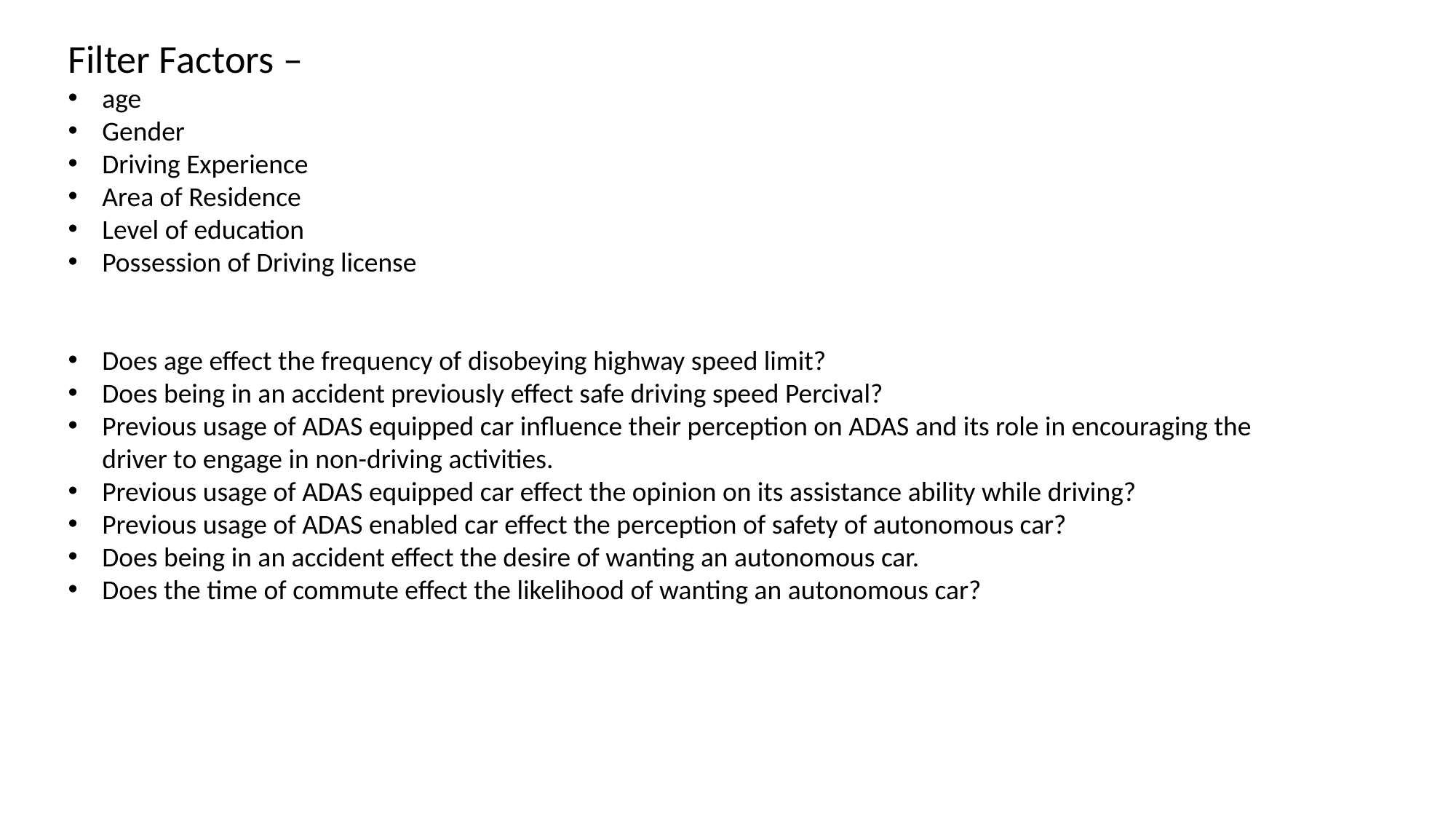

Filter Factors –
age
Gender
Driving Experience
Area of Residence
Level of education
Possession of Driving license

Does age effect the frequency of disobeying highway speed limit?
Does being in an accident previously effect safe driving speed Percival?
Previous usage of ADAS equipped car influence their perception on ADAS and its role in encouraging the driver to engage in non-driving activities.
Previous usage of ADAS equipped car effect the opinion on its assistance ability while driving?
Previous usage of ADAS enabled car effect the perception of safety of autonomous car?
Does being in an accident effect the desire of wanting an autonomous car.
Does the time of commute effect the likelihood of wanting an autonomous car?